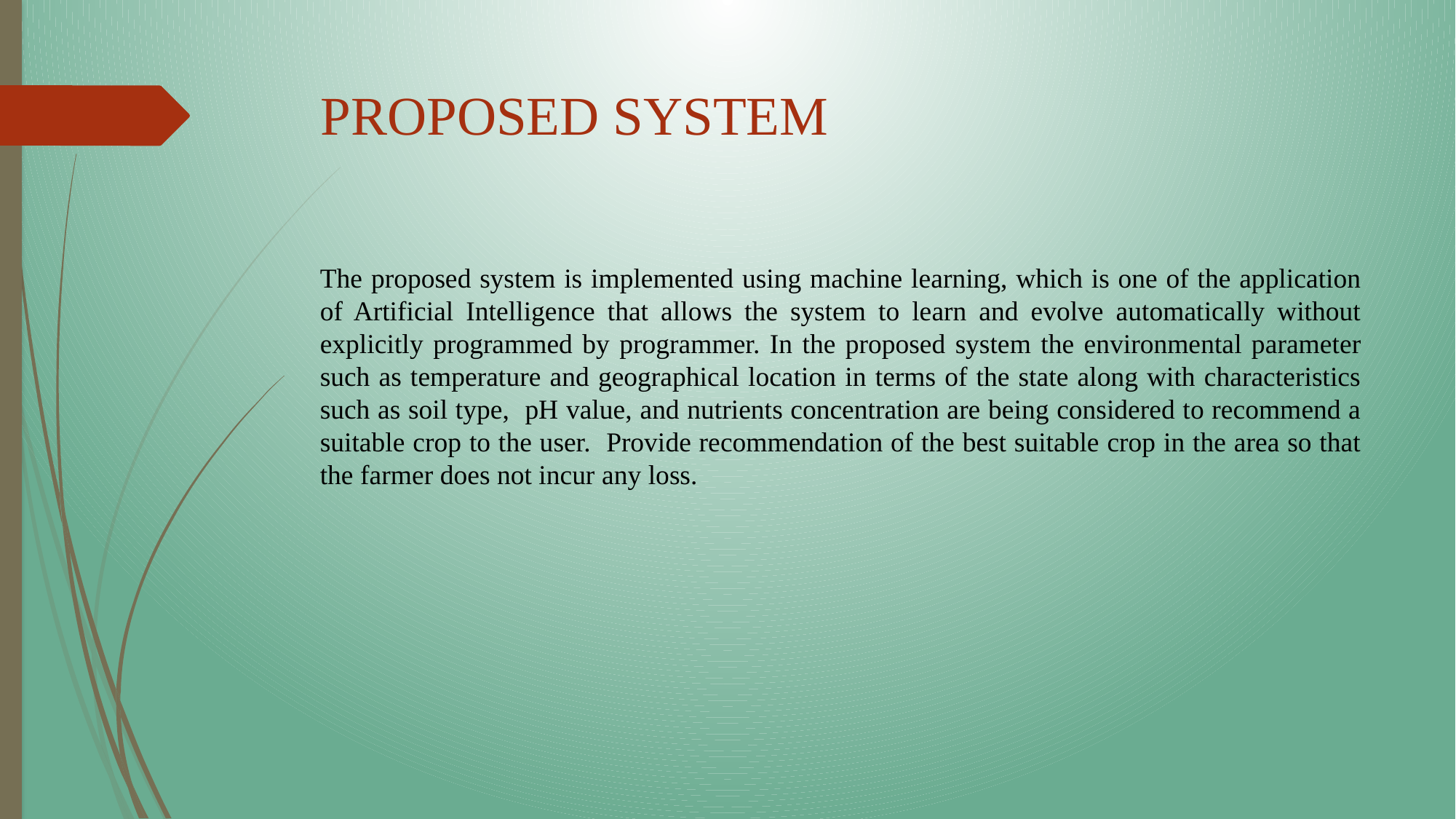

# PROPOSED SYSTEM
The proposed system is implemented using machine learning, which is one of the application of Artificial Intelligence that allows the system to learn and evolve automatically without explicitly programmed by programmer. In the proposed system the environmental parameter such as temperature and geographical location in terms of the state along with characteristics such as soil type,  pH value, and nutrients concentration are being considered to recommend a suitable crop to the user.  Provide recommendation of the best suitable crop in the area so that the farmer does not incur any loss.